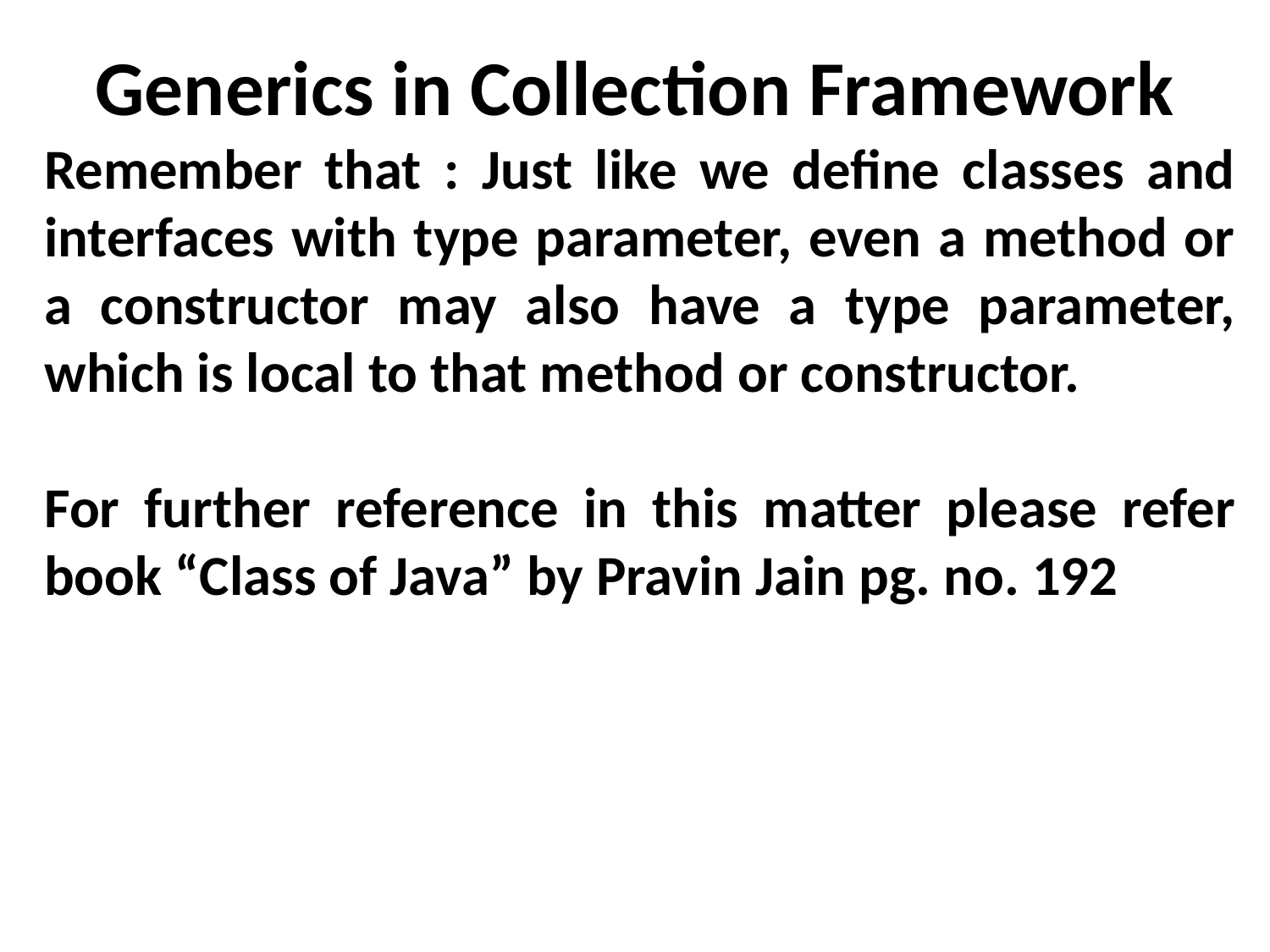

# Generics in Collection Framework
Remember that : Just like we define classes and interfaces with type parameter, even a method or a constructor may also have a type parameter, which is local to that method or constructor.

For further reference in this matter please refer book “Class of Java” by Pravin Jain pg. no. 192